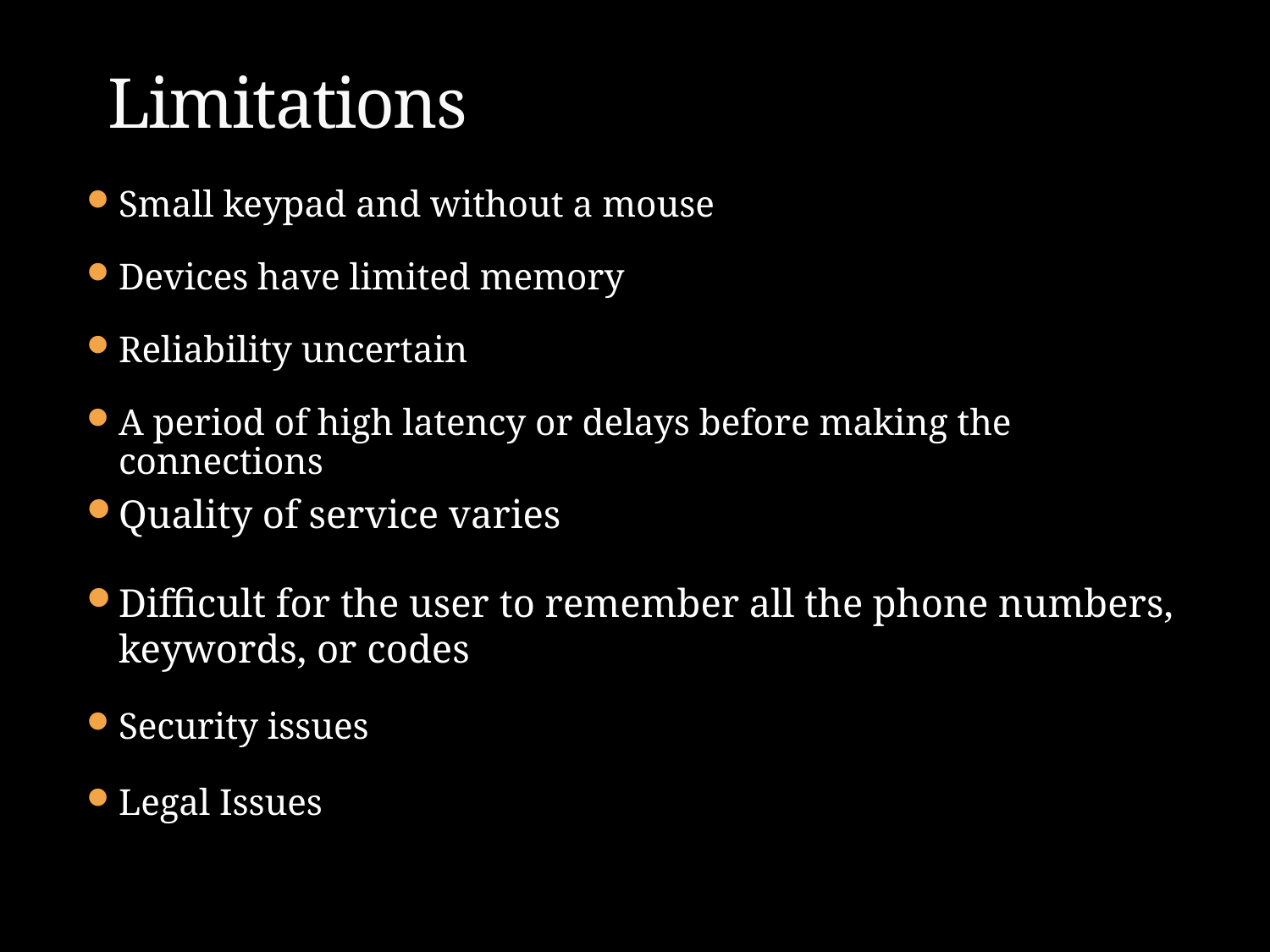

Limitations
Small keypad and without a mouse

Devices have limited memory

Reliability uncertain

A period of high latency or delays before making the connections
Quality of service varies

Difficult for the user to remember all the phone numbers, keywords, or codes

Security issues

Legal Issues